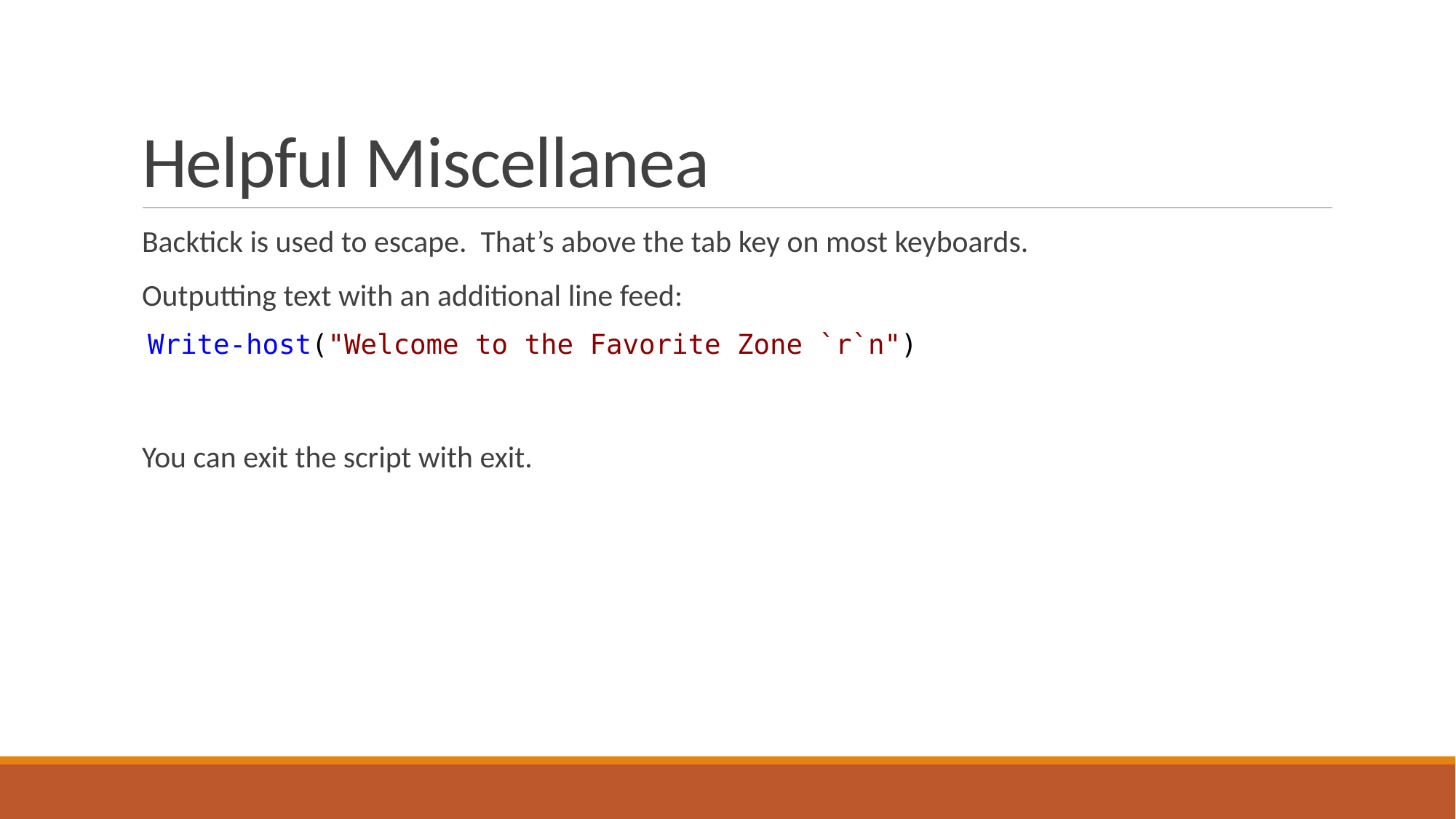

# Helpful Miscellanea
Backtick is used to escape.  That’s above the tab key on most keyboards.
Outputting text with an additional line feed:

You can exit the script with exit.

 Write-host("Welcome to the Favorite Zone `r`n")